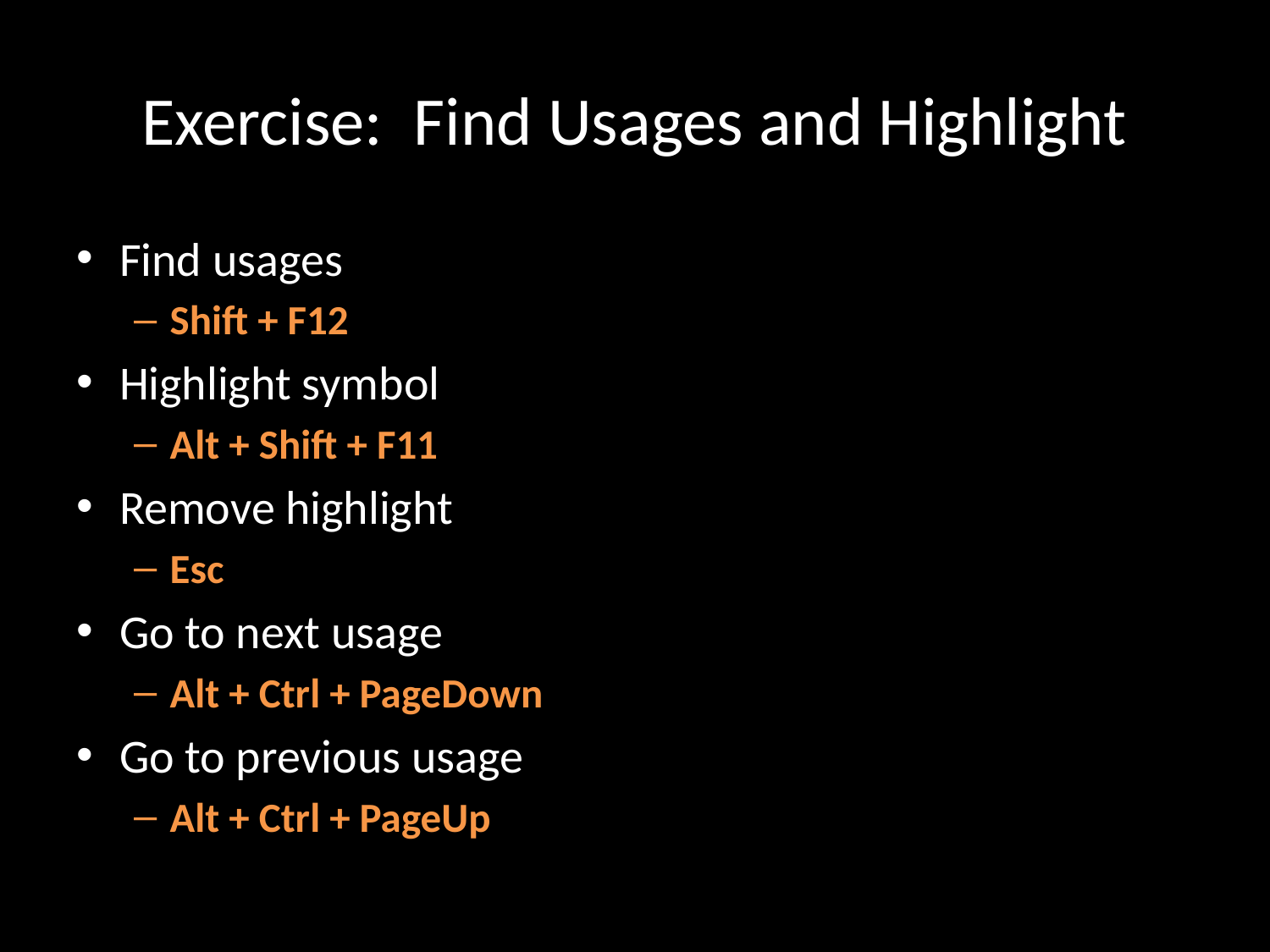

# Exercise:  Find Usages and Highlight
Find usages
Shift + F12
Highlight symbol
Alt + Shift + F11
Remove highlight
Esc
Go to next usage
Alt + Ctrl + PageDown
Go to previous usage
Alt + Ctrl + PageUp